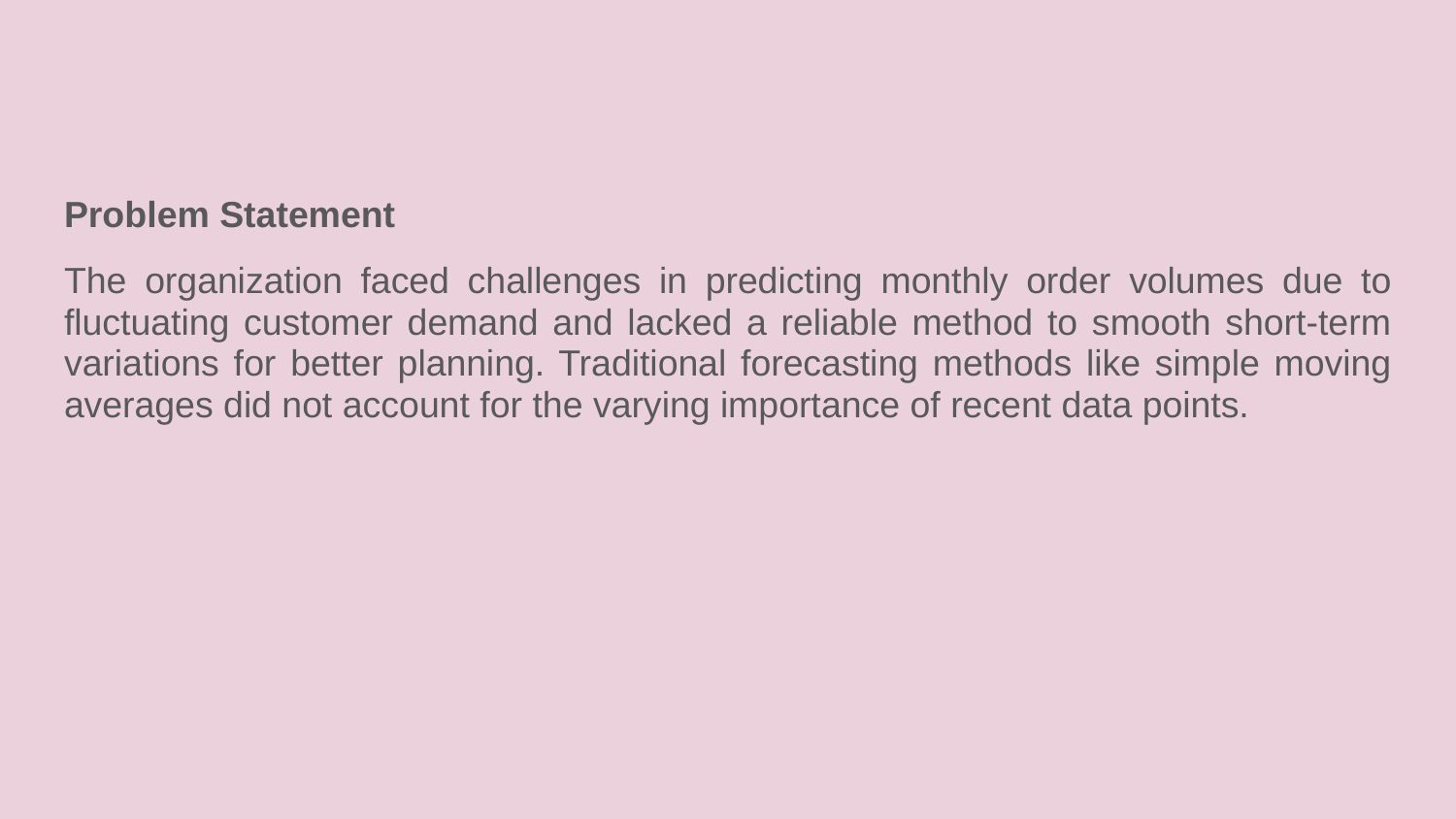

Problem Statement
The organization faced challenges in predicting monthly order volumes due to fluctuating customer demand and lacked a reliable method to smooth short-term variations for better planning. Traditional forecasting methods like simple moving averages did not account for the varying importance of recent data points.